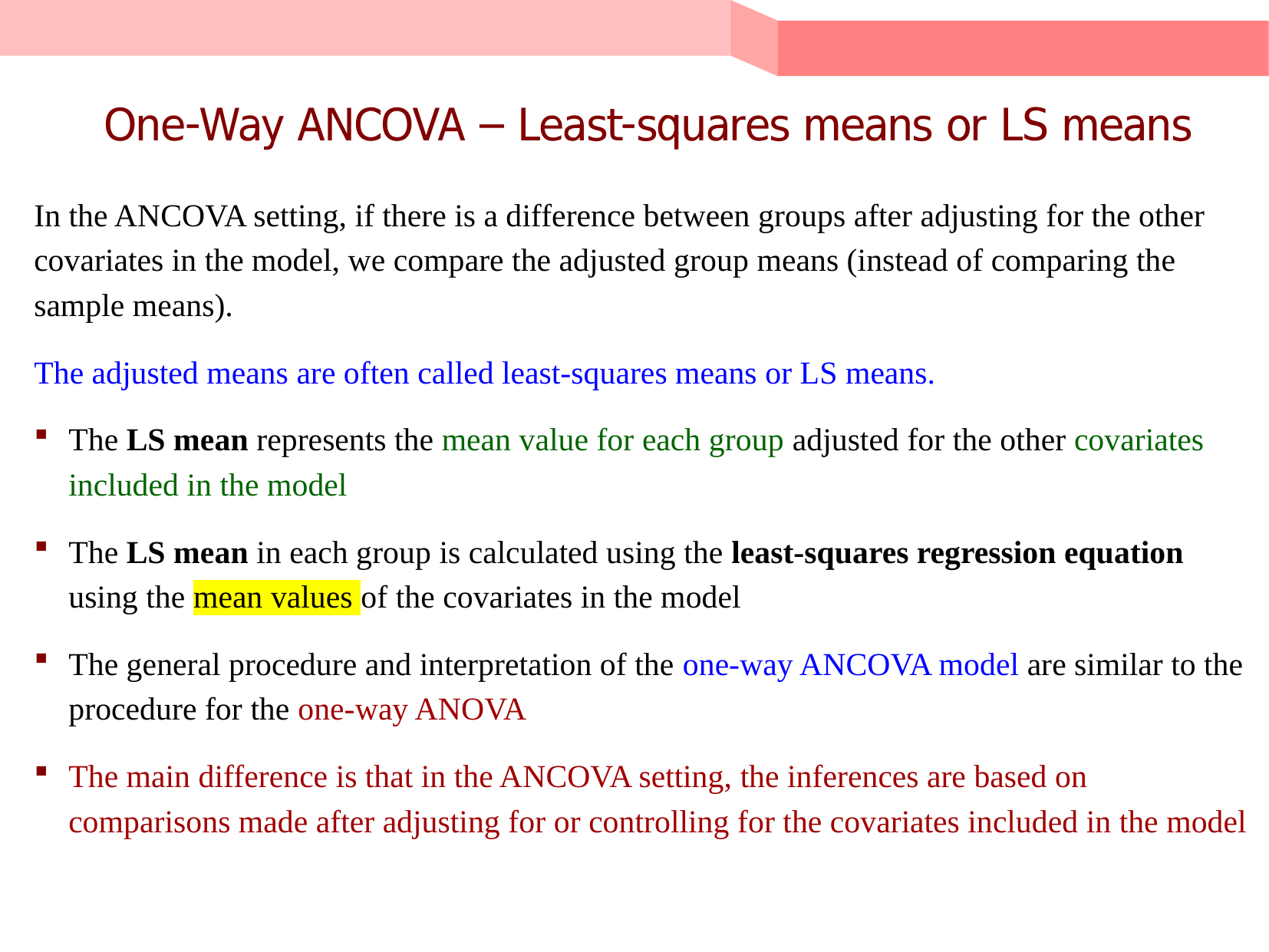

# One-Way ANCOVA – Least-squares means or LS means
In the ANCOVA setting, if there is a difference between groups after adjusting for the other covariates in the model, we compare the adjusted group means (instead of comparing the sample means).
The adjusted means are often called least-squares means or LS means.
The LS mean represents the mean value for each group adjusted for the other covariates included in the model
The LS mean in each group is calculated using the least-squares regression equation using the mean values of the covariates in the model
The general procedure and interpretation of the one-way ANCOVA model are similar to the procedure for the one-way ANOVA
The main difference is that in the ANCOVA setting, the inferences are based on comparisons made after adjusting for or controlling for the covariates included in the model